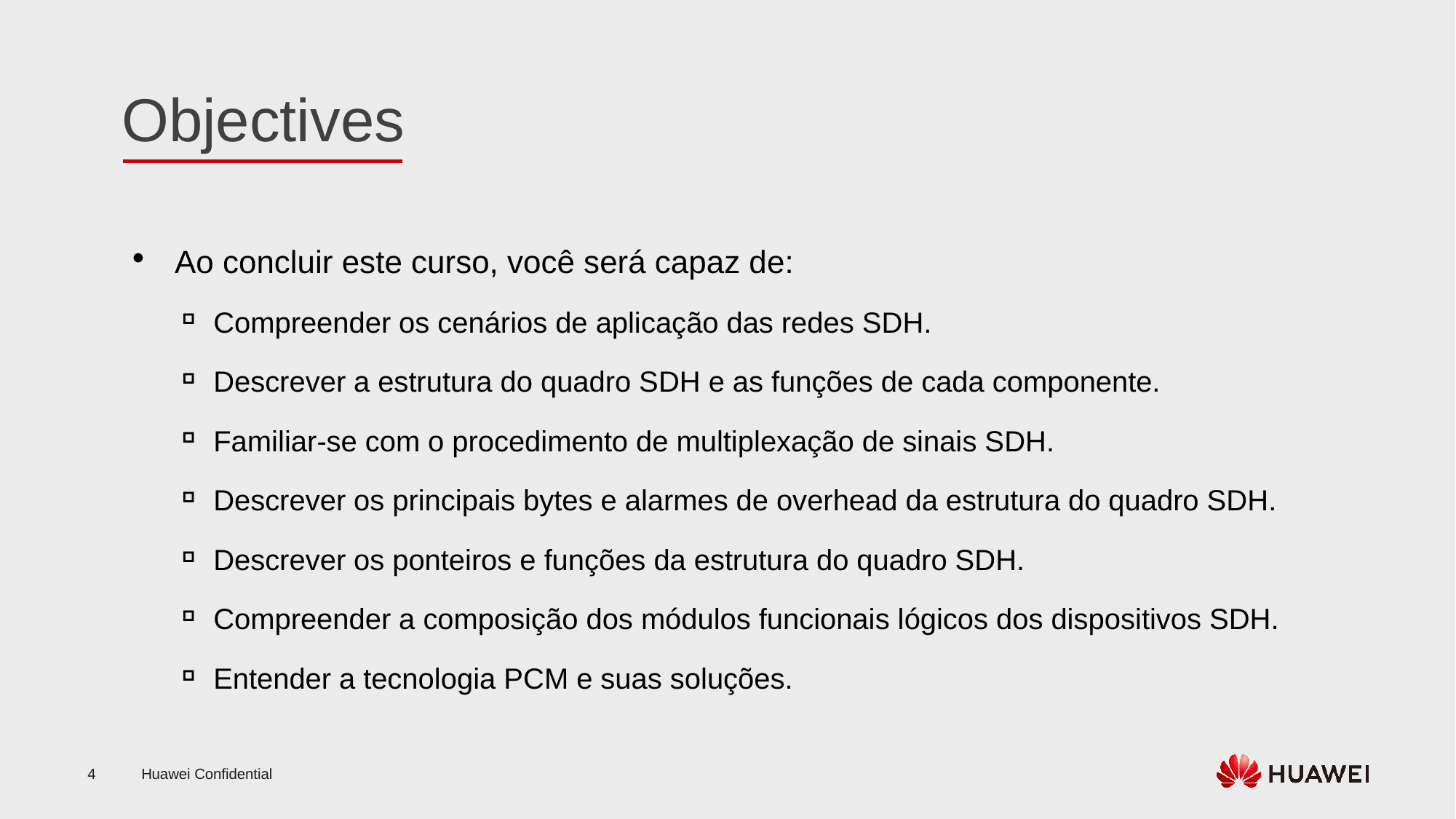

Ao concluir este curso, você será capaz de:
Compreender os cenários de aplicação das redes SDH.
Descrever a estrutura do quadro SDH e as funções de cada componente.
Familiar-se com o procedimento de multiplexação de sinais SDH.
Descrever os principais bytes e alarmes de overhead da estrutura do quadro SDH.
Descrever os ponteiros e funções da estrutura do quadro SDH.
Compreender a composição dos módulos funcionais lógicos dos dispositivos SDH.
Entender a tecnologia PCM e suas soluções.